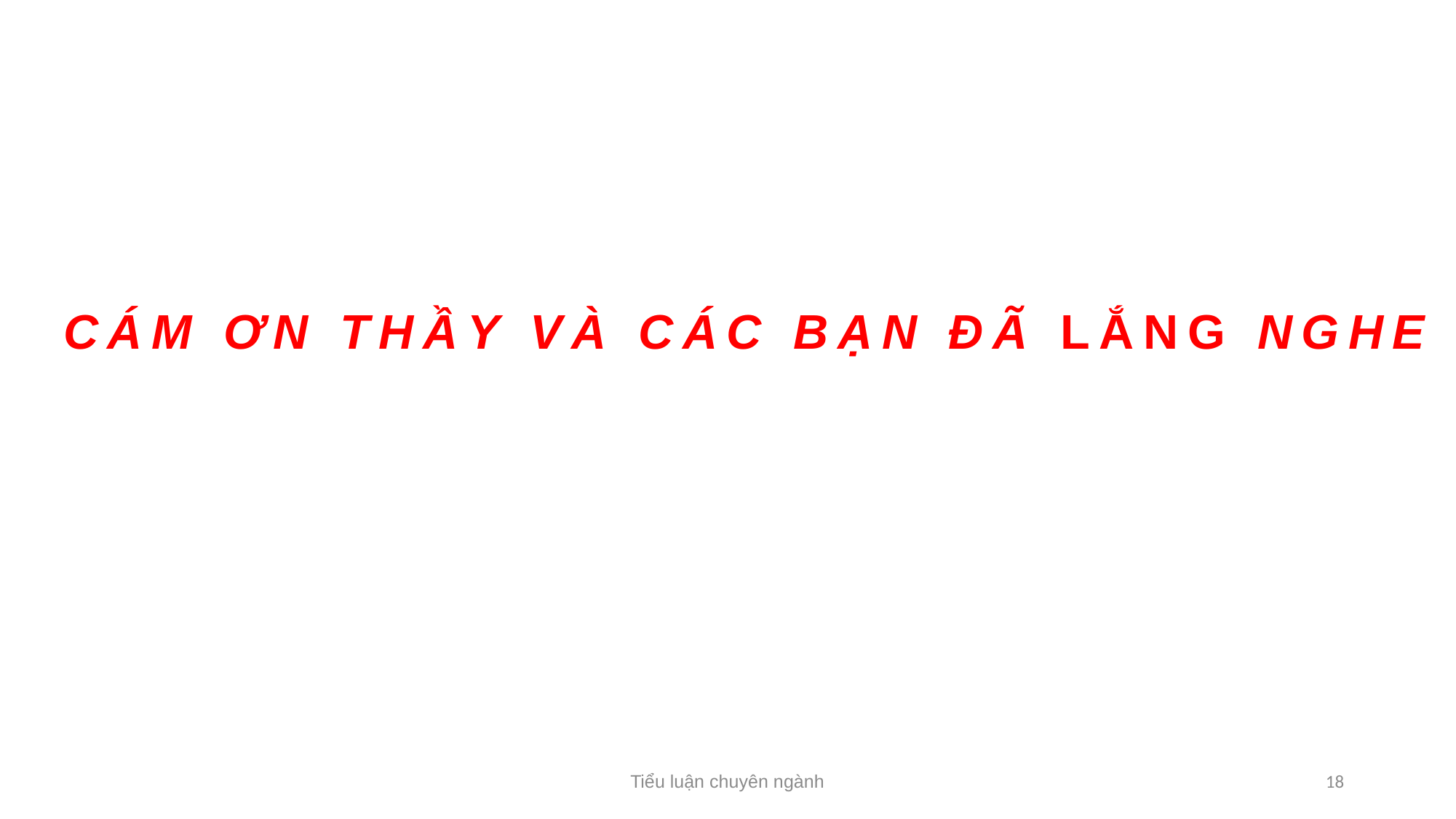

CÁM ƠN THẦY VÀ CÁC BẠN ĐÃ LẮNG NGHE
Tiểu luận chuyên ngành
18